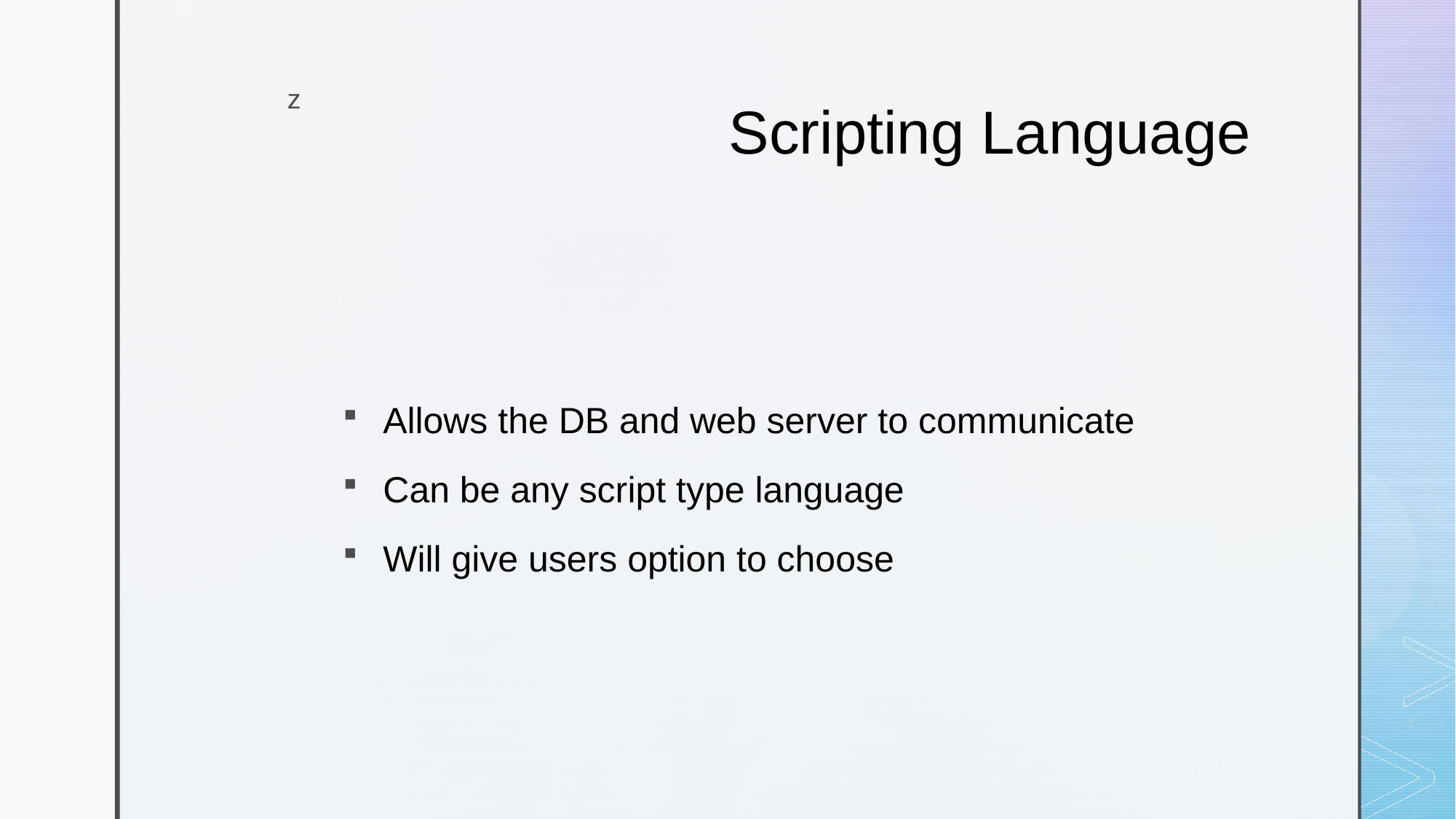

# Scripting Language
Allows the DB and web server to communicate
Can be any script type language
Will give users option to choose